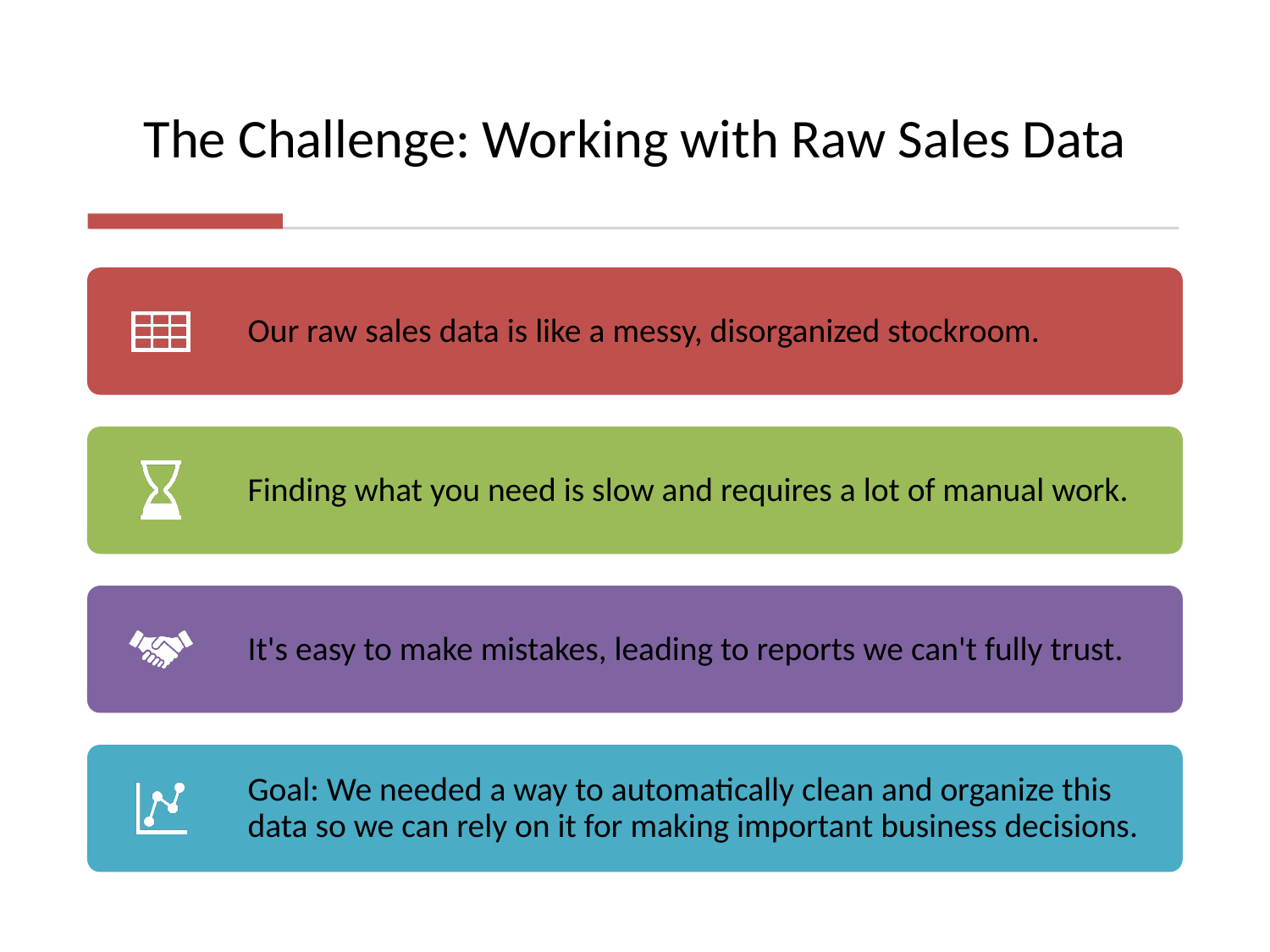

# The Challenge: Working with Raw Sales Data

Our raw sales data is like a messy, disorganized stockroom.
Finding what you need is slow and requires a lot of manual work.
It's easy to make mistakes, leading to reports we can't fully trust.
Goal: We needed a way to automatically clean and organize this data so we can rely on it for making important business decisions.